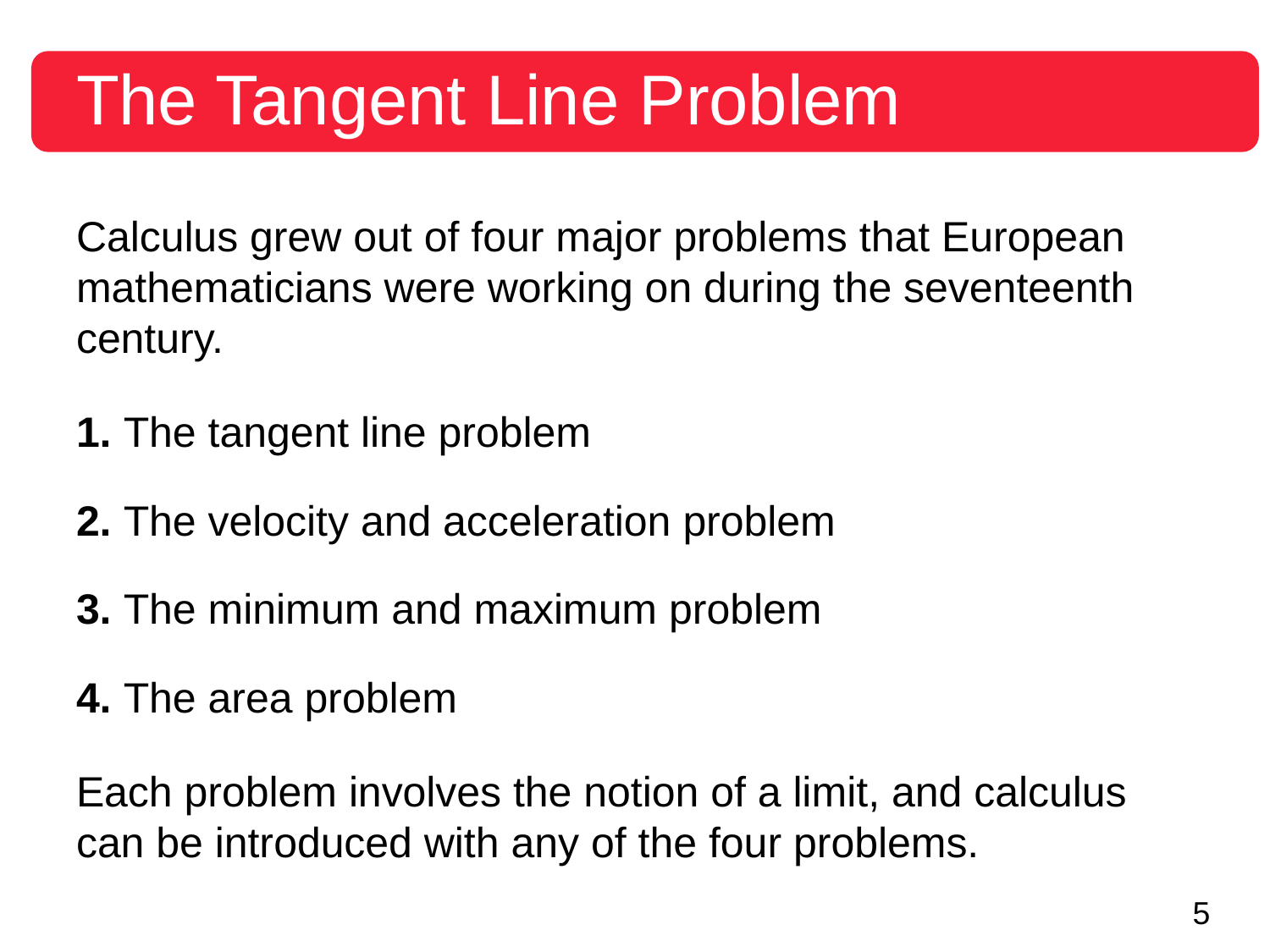

# The Tangent Line Problem
Calculus grew out of four major problems that European mathematicians were working on during the seventeenth century.

1. The tangent line problem

2. The velocity and acceleration problem

3. The minimum and maximum problem

4. The area problem

Each problem involves the notion of a limit, and calculus can be introduced with any of the four problems.